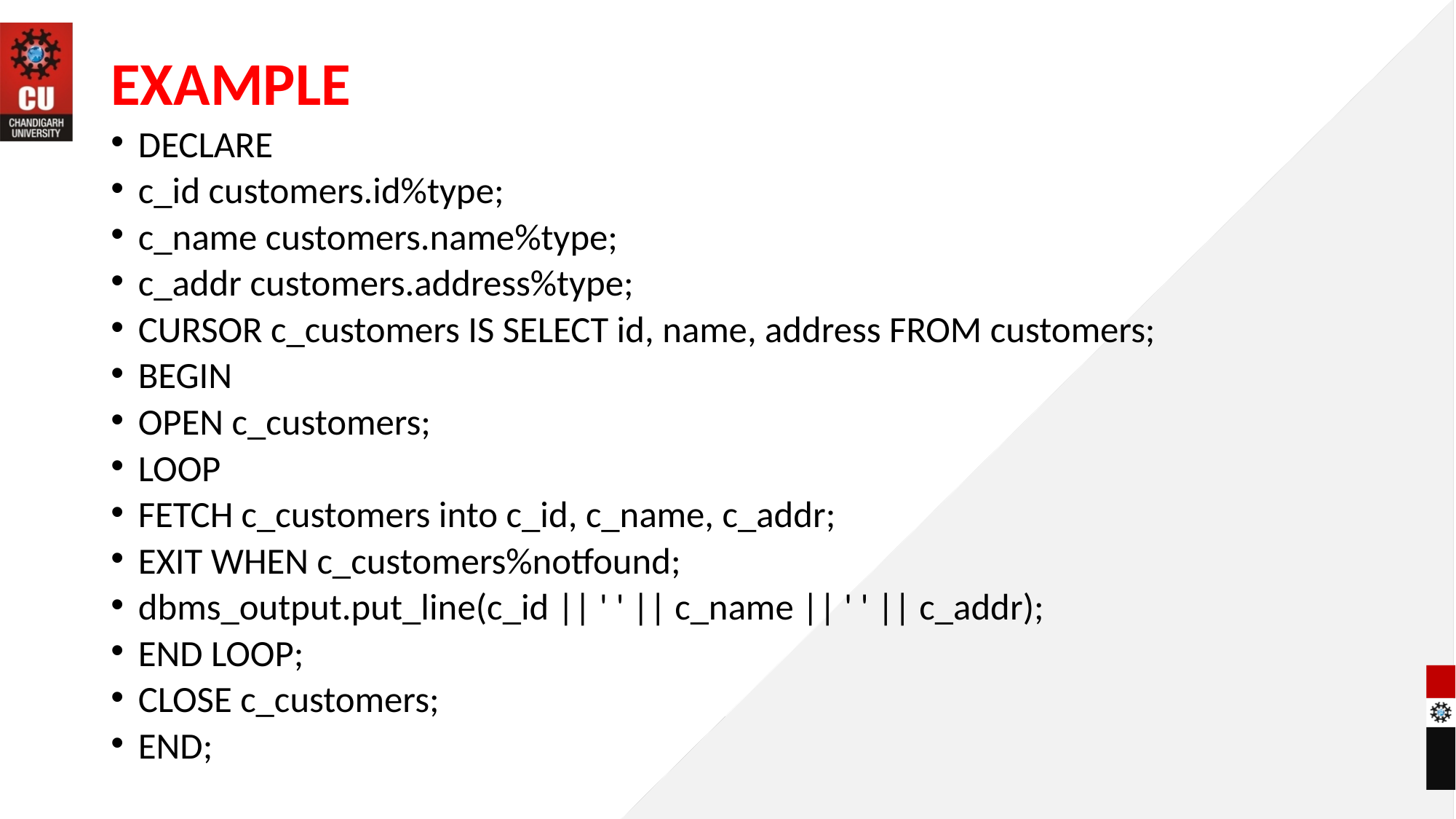

# EXAMPLE
DECLARE
c_id customers.id%type;
c_name customers.name%type;
c_addr customers.address%type;
CURSOR c_customers IS SELECT id, name, address FROM customers;
BEGIN
OPEN c_customers;
LOOP
FETCH c_customers into c_id, c_name, c_addr;
EXIT WHEN c_customers%notfound;
dbms_output.put_line(c_id || ' ' || c_name || ' ' || c_addr);
END LOOP;
CLOSE c_customers;
END;